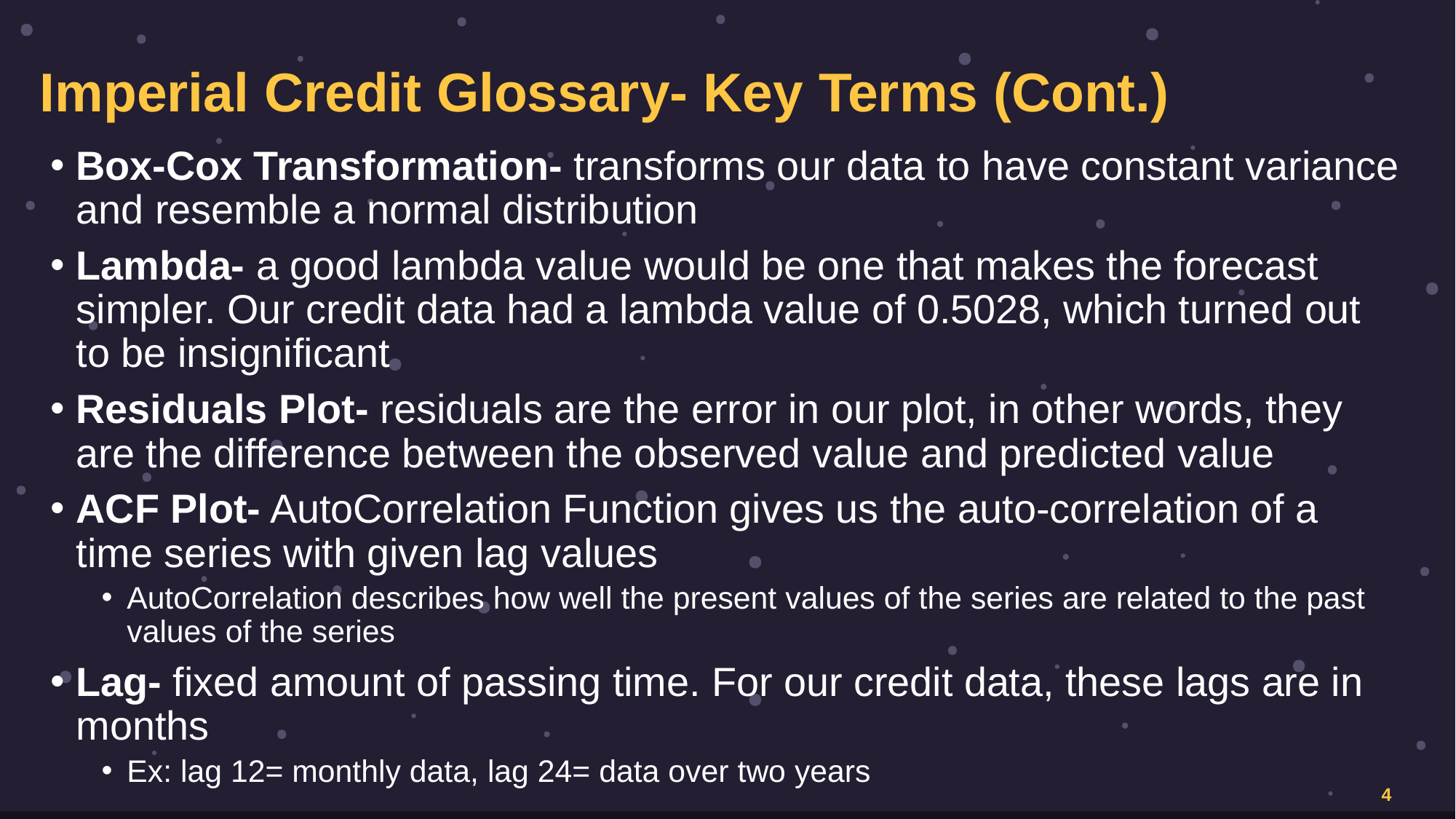

# Imperial Credit Glossary- Key Terms (Cont.)
Box-Cox Transformation- transforms our data to have constant variance and resemble a normal distribution
Lambda- a good lambda value would be one that makes the forecast simpler. Our credit data had a lambda value of 0.5028, which turned out to be insignificant
Residuals Plot- residuals are the error in our plot, in other words, they are the difference between the observed value and predicted value
ACF Plot- AutoCorrelation Function gives us the auto-correlation of a time series with given lag values
AutoCorrelation describes how well the present values of the series are related to the past values of the series
Lag- fixed amount of passing time. For our credit data, these lags are in months
Ex: lag 12= monthly data, lag 24= data over two years

4